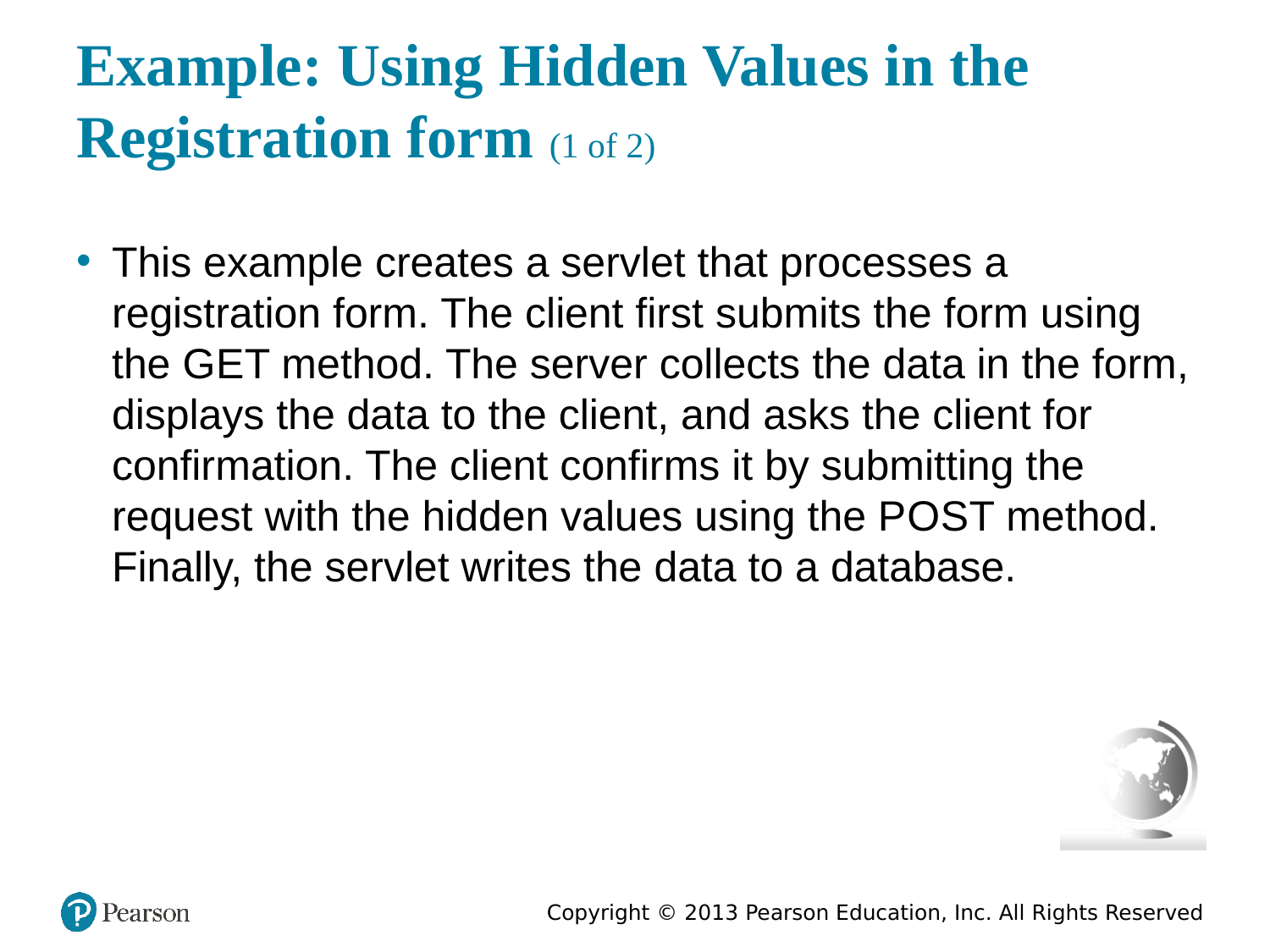

# Example: Using Hidden Values in the Registration form (1 of 2)
This example creates a servlet that processes a registration form. The client first submits the form using the G E T method. The server collects the data in the form, displays the data to the client, and asks the client for confirmation. The client confirms it by submitting the request with the hidden values using the P O S T method. Finally, the servlet writes the data to a database.